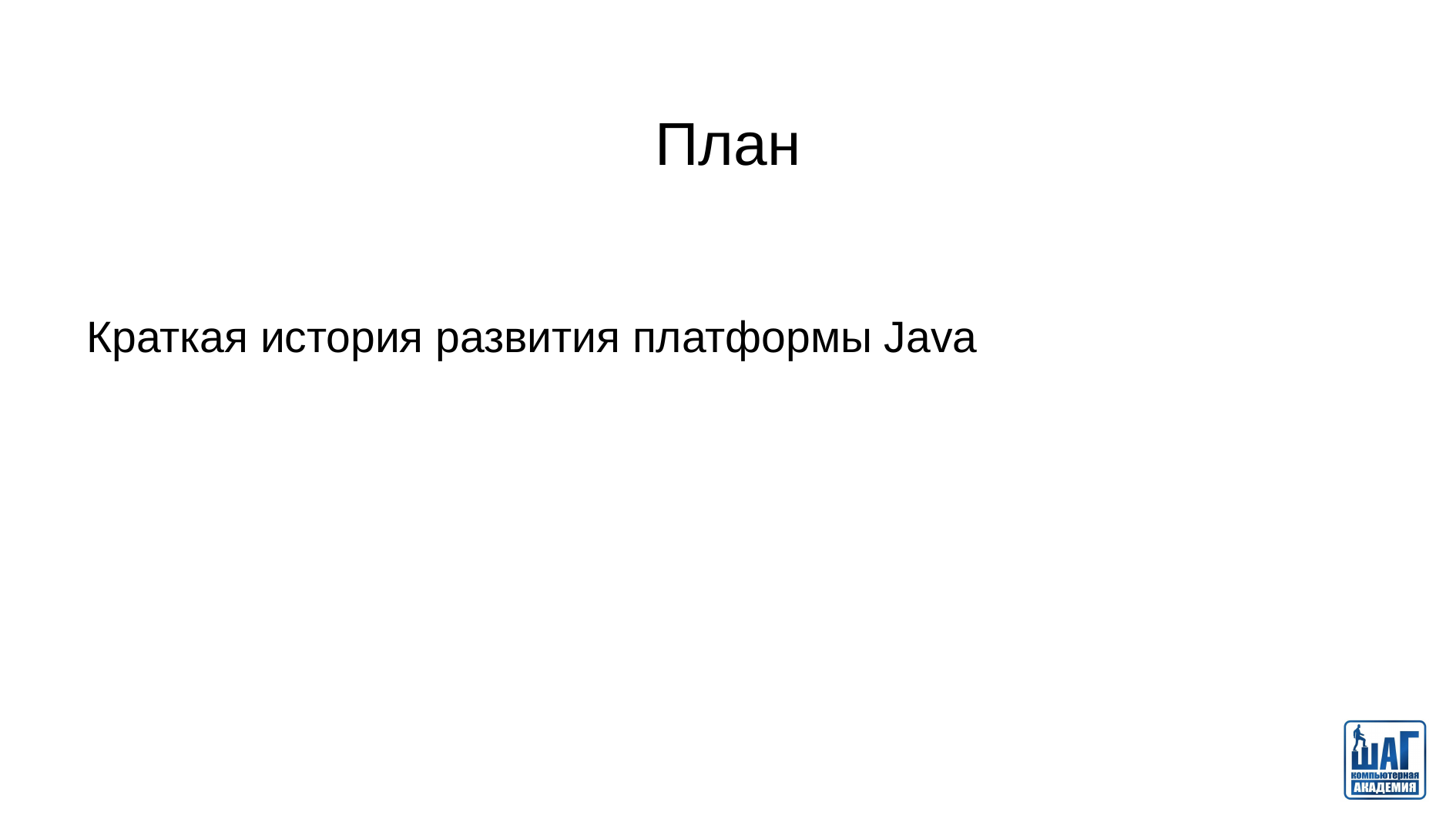

# План

Краткая история развития платформы Java